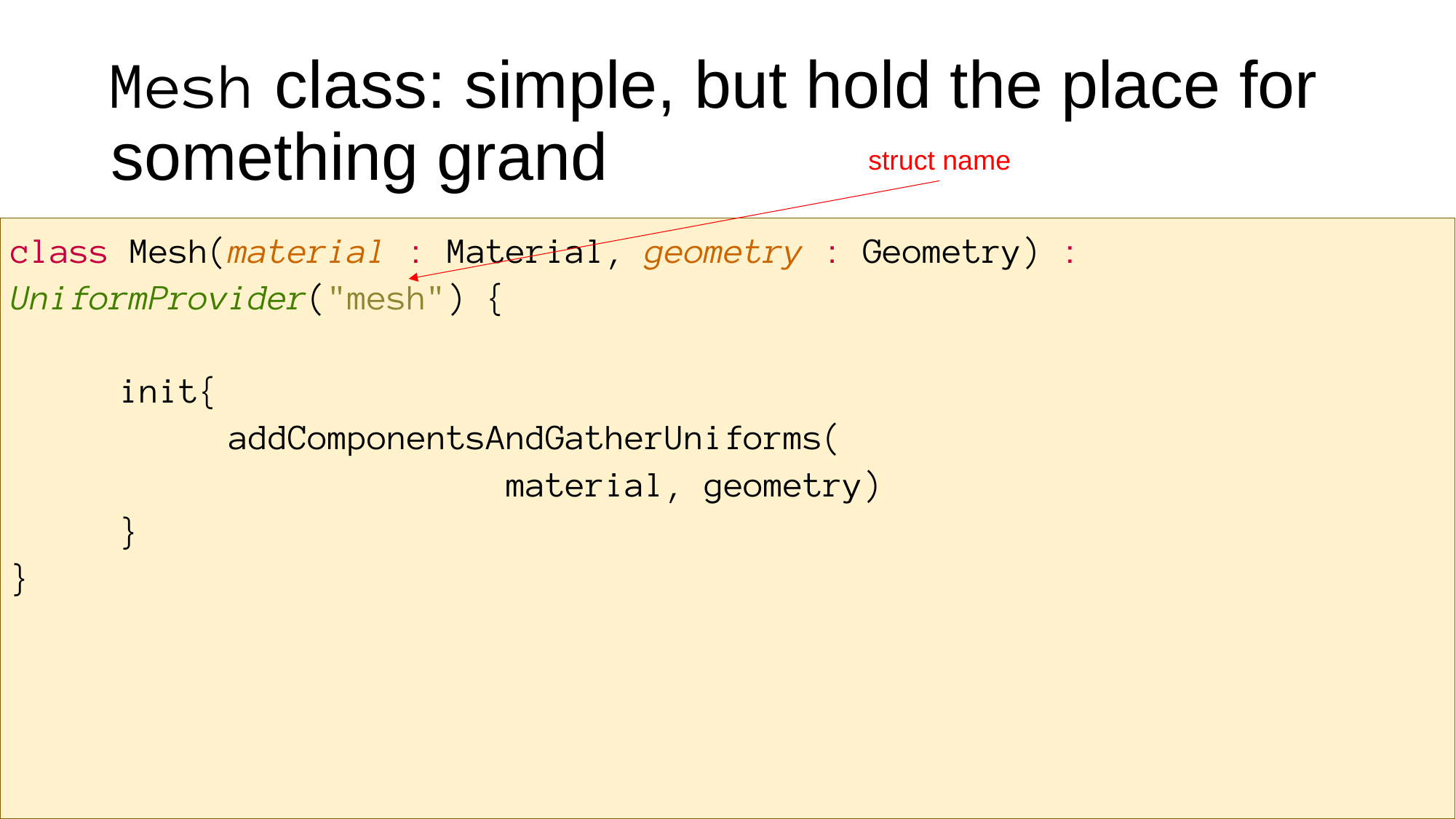

# Mesh class: simple, but hold the place for something grand
struct name
class Mesh(material : Material, geometry : Geometry) : UniformProvider("mesh") {

	init{
		addComponentsAndGatherUniforms(
                         material, geometry)
	}
}